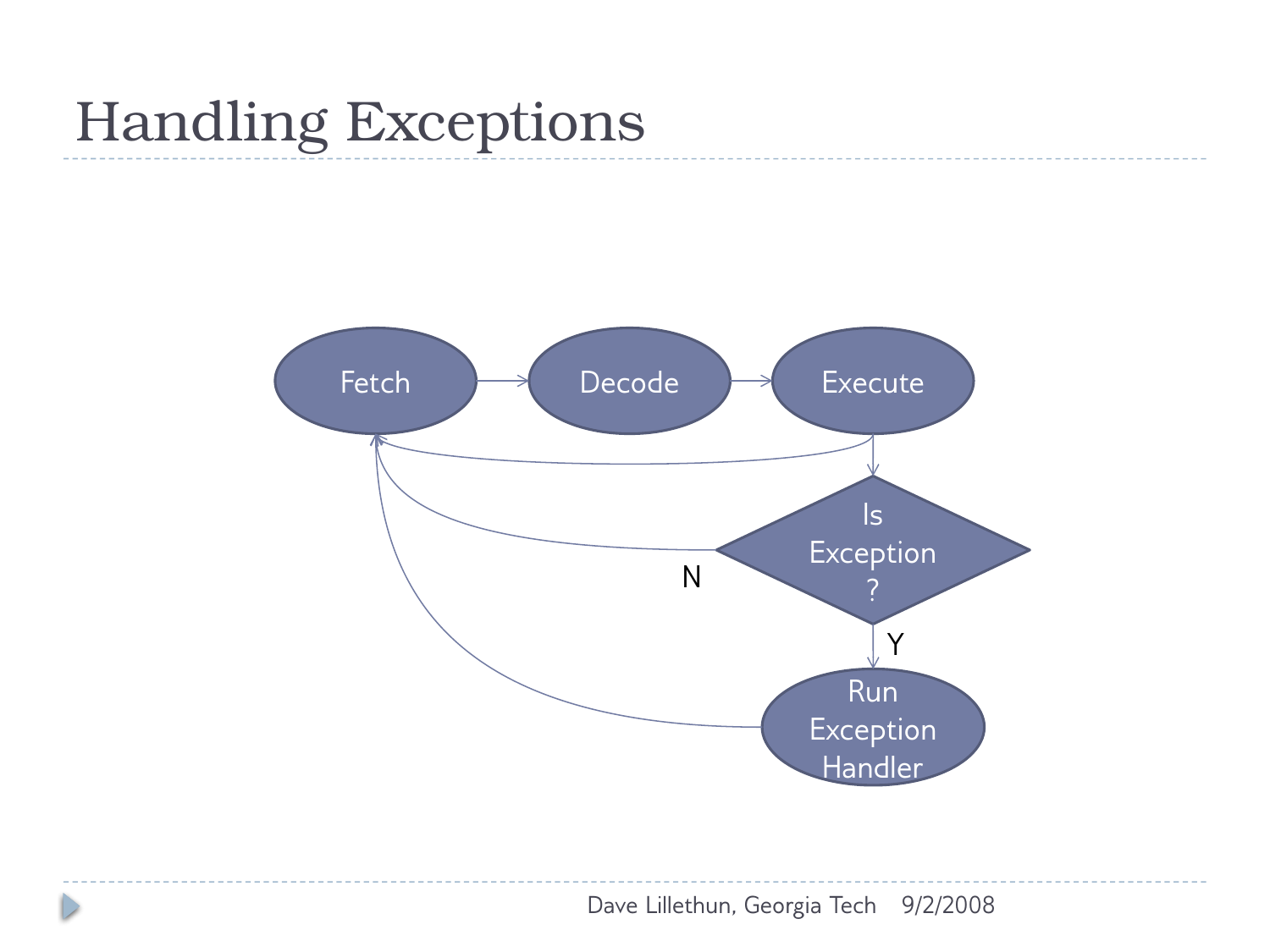

# Handling Exceptions
Fetch
Decode
Execute
Is Exception?
N
Y
Run Exception Handler
Dave Lillethun, Georgia Tech
9/2/2008